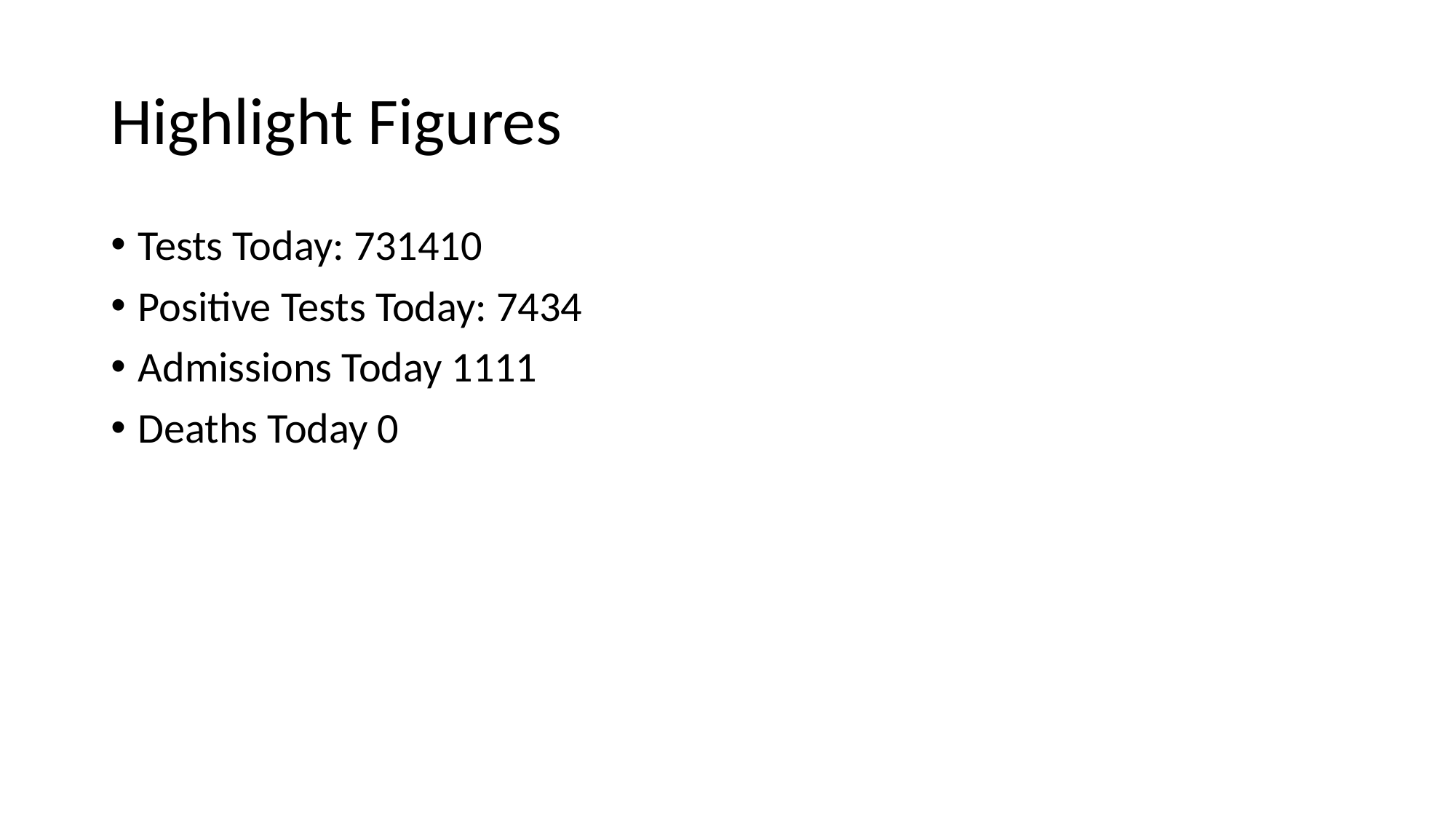

# Highlight Figures
Tests Today: 731410
Positive Tests Today: 7434
Admissions Today 1111
Deaths Today 0